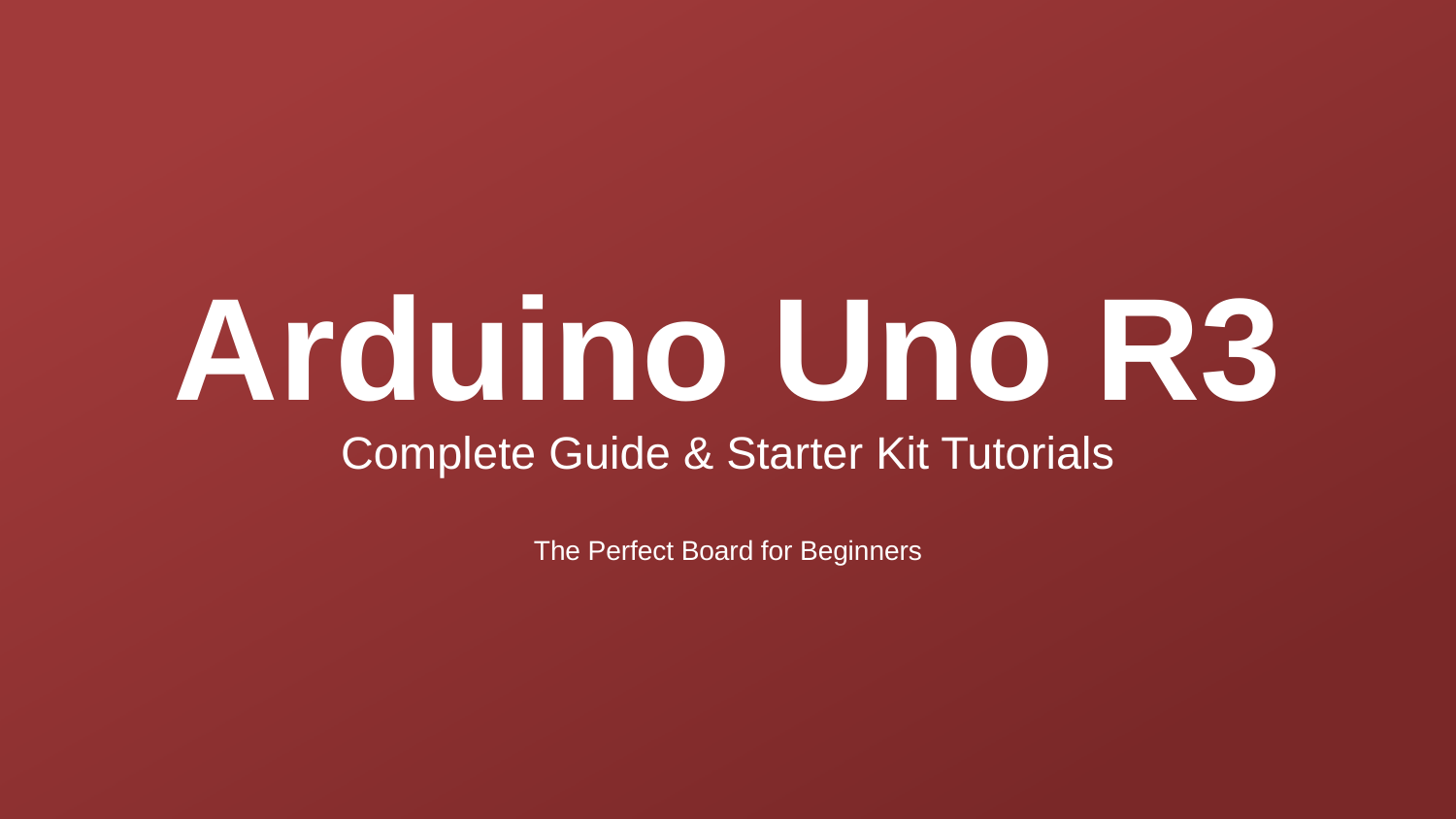

Arduino Uno R3
Complete Guide & Starter Kit Tutorials
The Perfect Board for Beginners